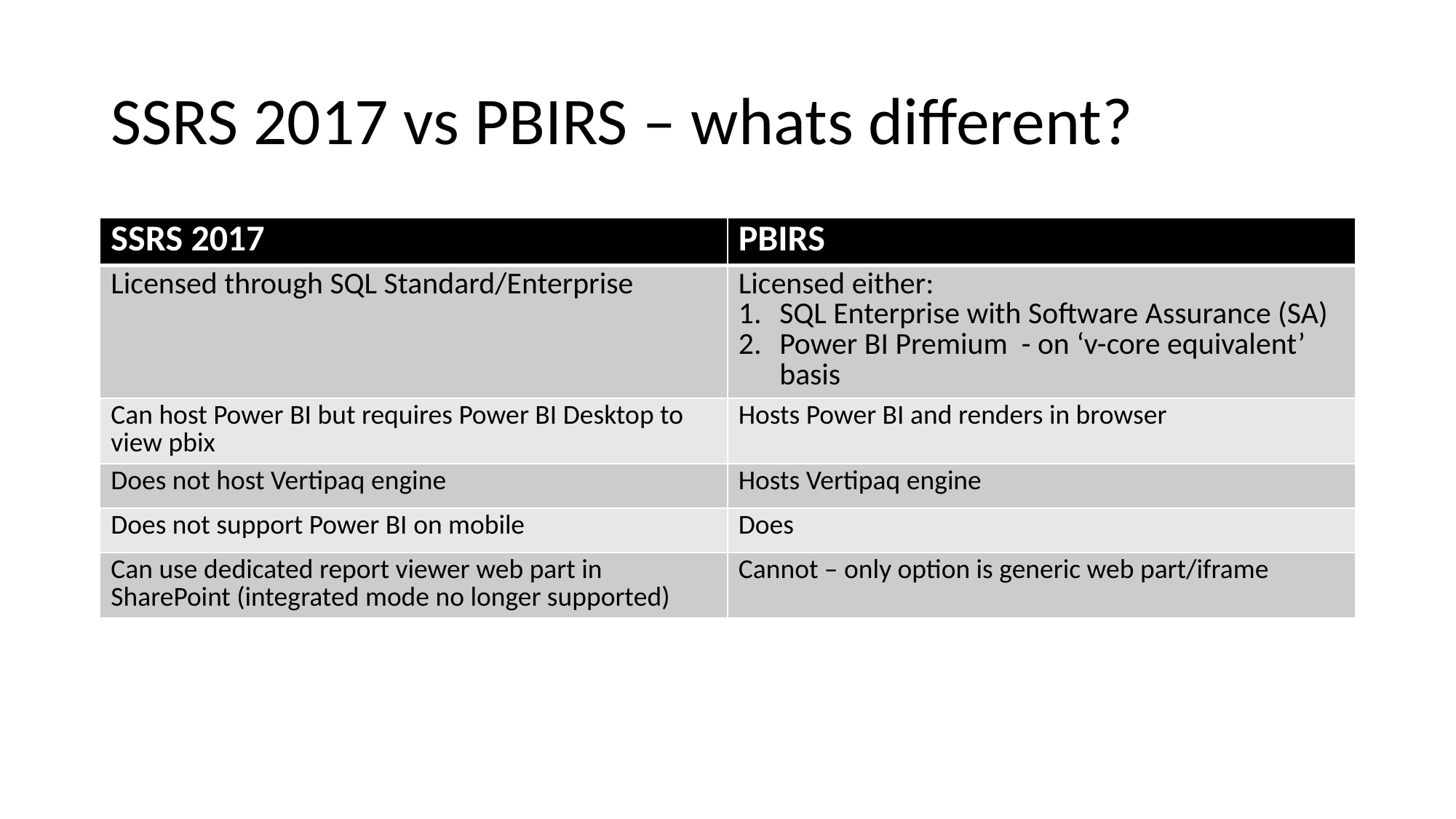

# SSRS 2017 vs PBIRS – whats different?
| SSRS 2017 | PBIRS |
| --- | --- |
| Licensed through SQL Standard/Enterprise | Licensed either: SQL Enterprise with Software Assurance (SA) Power BI Premium - on ‘v-core equivalent’ basis |
| Can host Power BI but requires Power BI Desktop to view pbix | Hosts Power BI and renders in browser |
| Does not host Vertipaq engine | Hosts Vertipaq engine |
| Does not support Power BI on mobile | Does |
| Can use dedicated report viewer web part in SharePoint (integrated mode no longer supported) | Cannot – only option is generic web part/iframe |